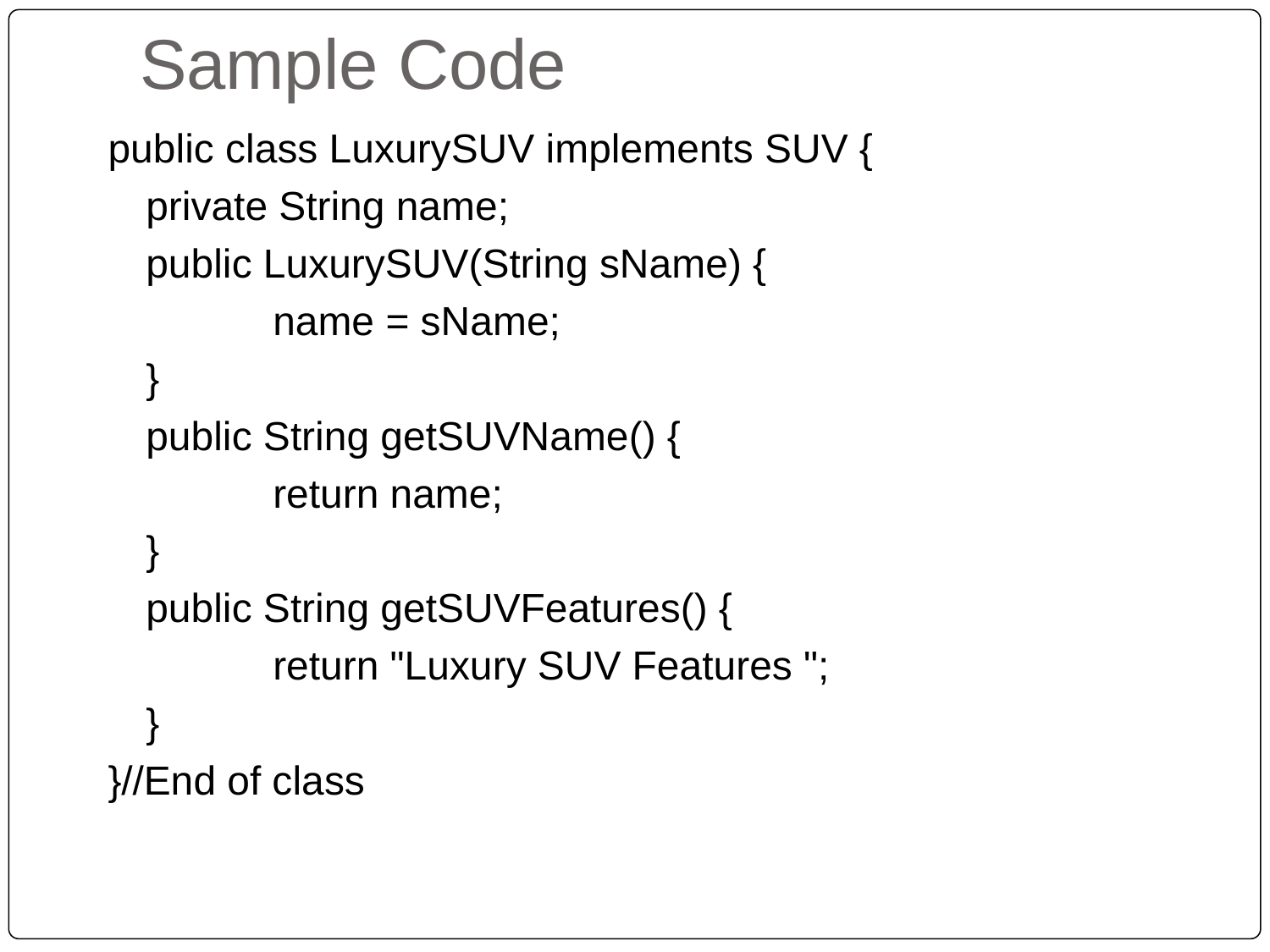

# Sample Code
public class LuxurySUV implements SUV {
	private String name;
	public LuxurySUV(String sName) {
		name = sName;
	}
	public String getSUVName() {
		return name;
	}
	public String getSUVFeatures() {
		return "Luxury SUV Features ";
	}
}//End of class